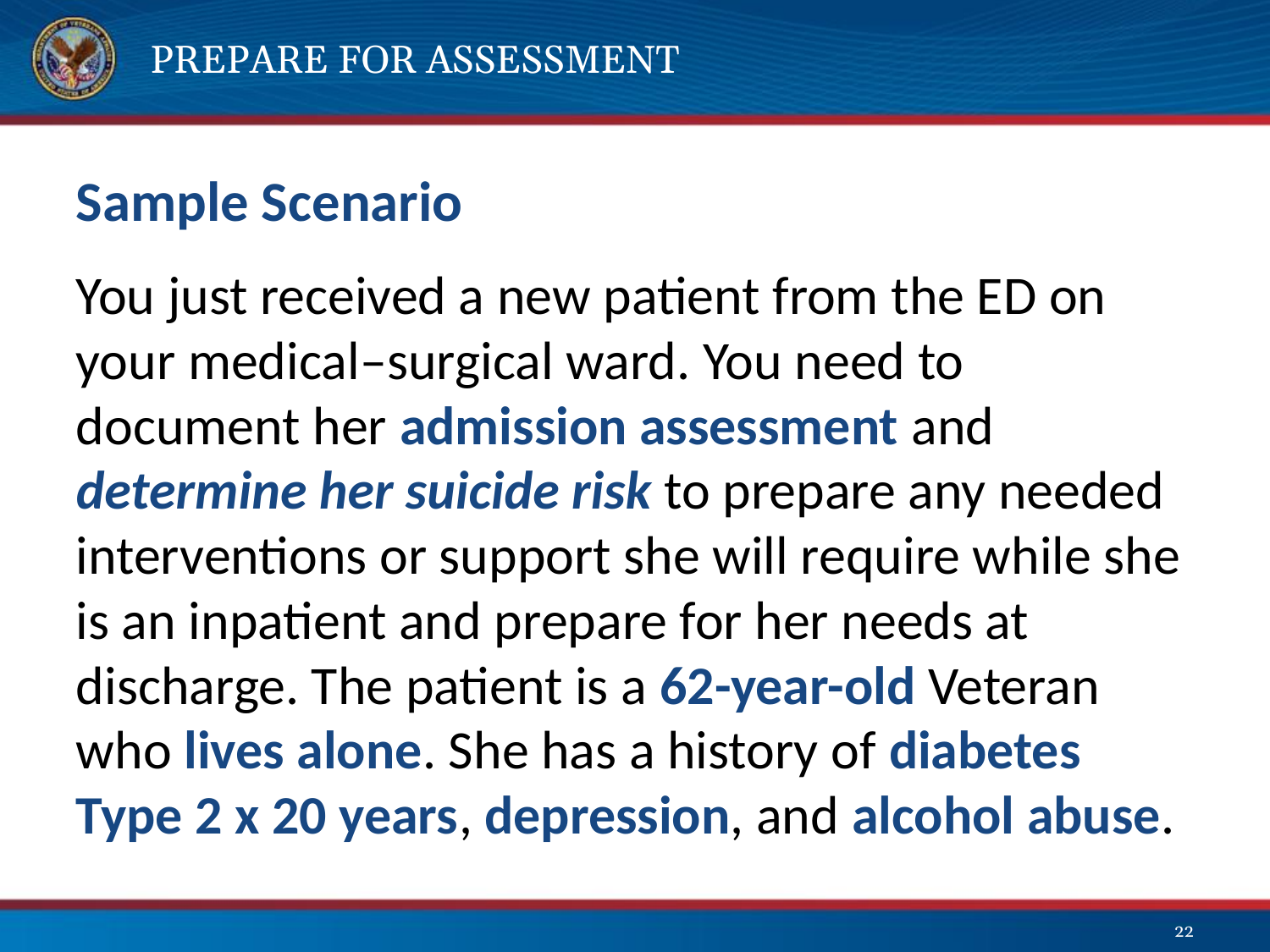

# Prepare for assessment
Sample Scenario
You just received a new patient from the ED on your medical–surgical ward. You need to document her admission assessment and determine her suicide risk to prepare any needed interventions or support she will require while she is an inpatient and prepare for her needs at discharge. The patient is a 62-year-old Veteran who lives alone. She has a history of diabetes Type 2 x 20 years, depression, and alcohol abuse.
22